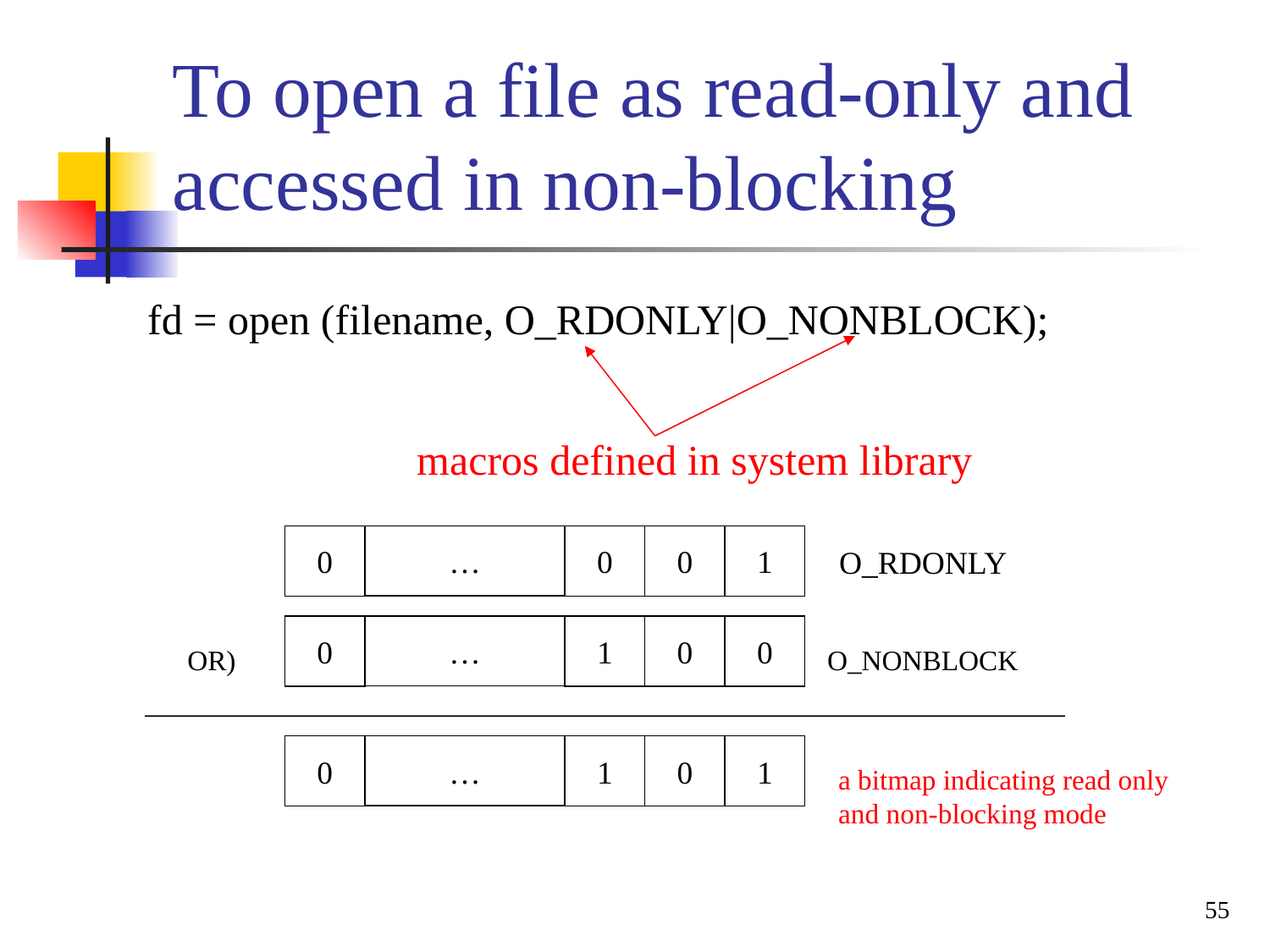

To open a file as read-only and accessed in non-blocking
fd = open (filename, O_RDONLY|O_NONBLOCK);

macros defined in system library
0
…
0
0
1
O_RDONLY
0
…
1
0
0
OR)
O_NONBLOCK

0
…
1
0
1
a bitmap indicating read only
and non-blocking mode
55